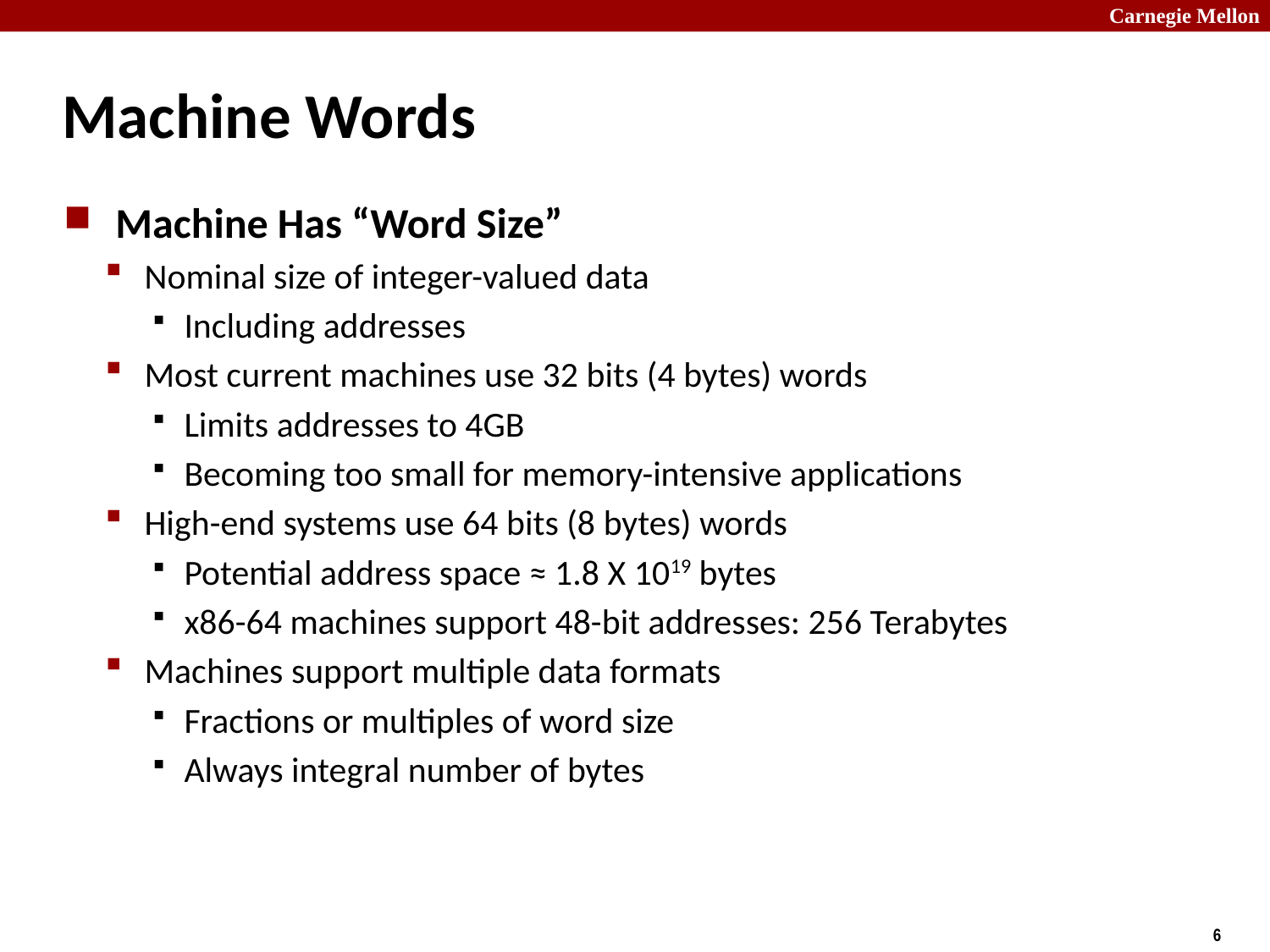

# Machine Words
Machine Has “Word Size”
Nominal size of integer-valued data
Including addresses
Most current machines use 32 bits (4 bytes) words
Limits addresses to 4GB
Becoming too small for memory-intensive applications
High-end systems use 64 bits (8 bytes) words
Potential address space ≈ 1.8 X 1019 bytes
x86-64 machines support 48-bit addresses: 256 Terabytes
Machines support multiple data formats
Fractions or multiples of word size
Always integral number of bytes